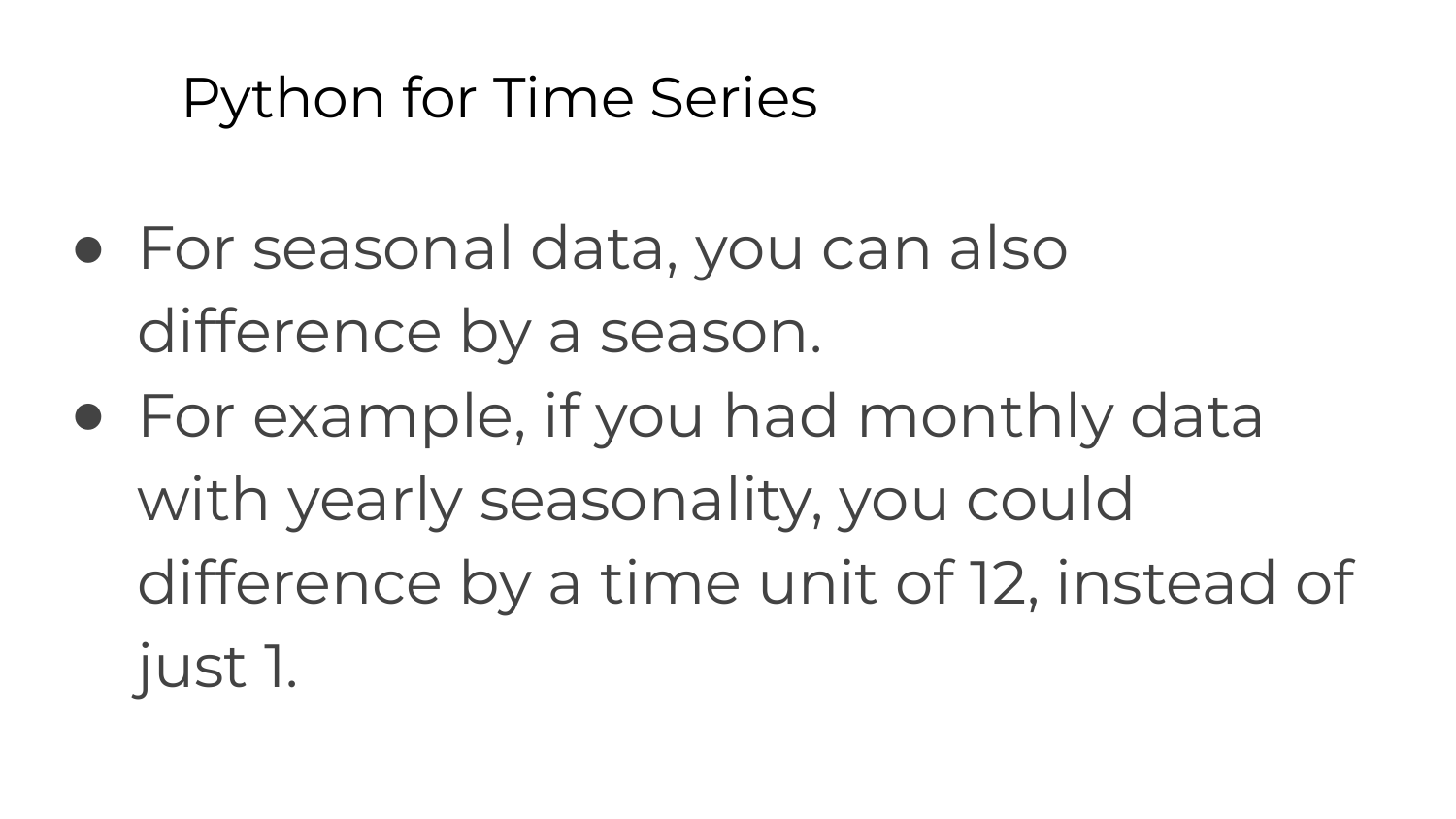

# Python for Time Series

For seasonal data, you can also difference by a season.
For example, if you had monthly data with yearly seasonality, you could difference by a time unit of 12, instead of just 1.